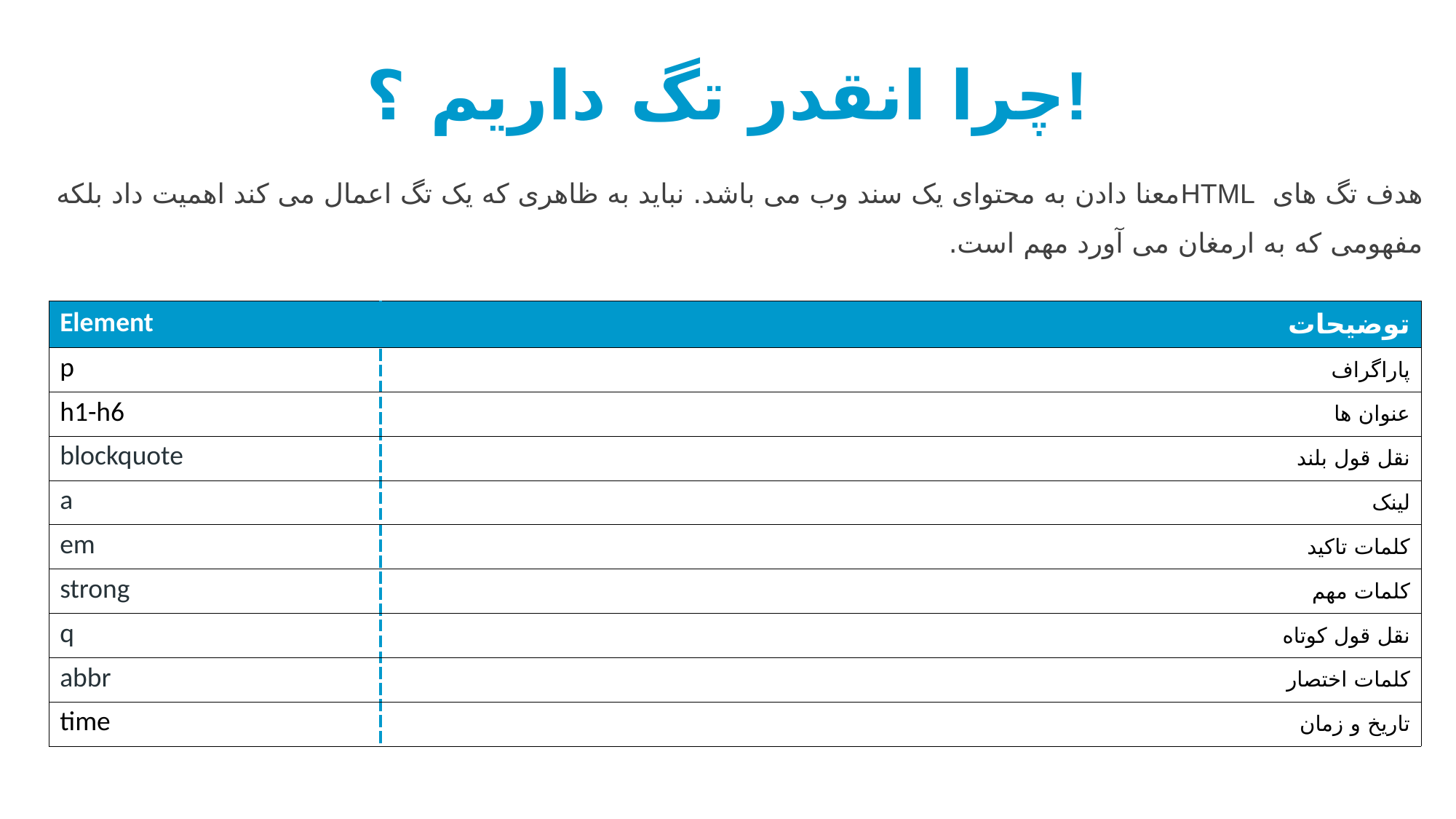

چرا انقدر تگ داریم ؟!
هدف تگ های  HTMLمعنا دادن به محتوای یک سند وب می باشد. نباید به ظاهری که یک تگ اعمال می کند اهمیت داد بلکه مفهومی که به ارمغان می آورد مهم است.
| Element | توضیحات |
| --- | --- |
| p | پاراگراف |
| h1-h6 | عنوان ها |
| blockquote | نقل قول بلند |
| a | لینک |
| em | کلمات تاکید |
| strong | کلمات مهم |
| q | نقل قول کوتاه |
| abbr | کلمات اختصار |
| time | تاریخ و زمان |